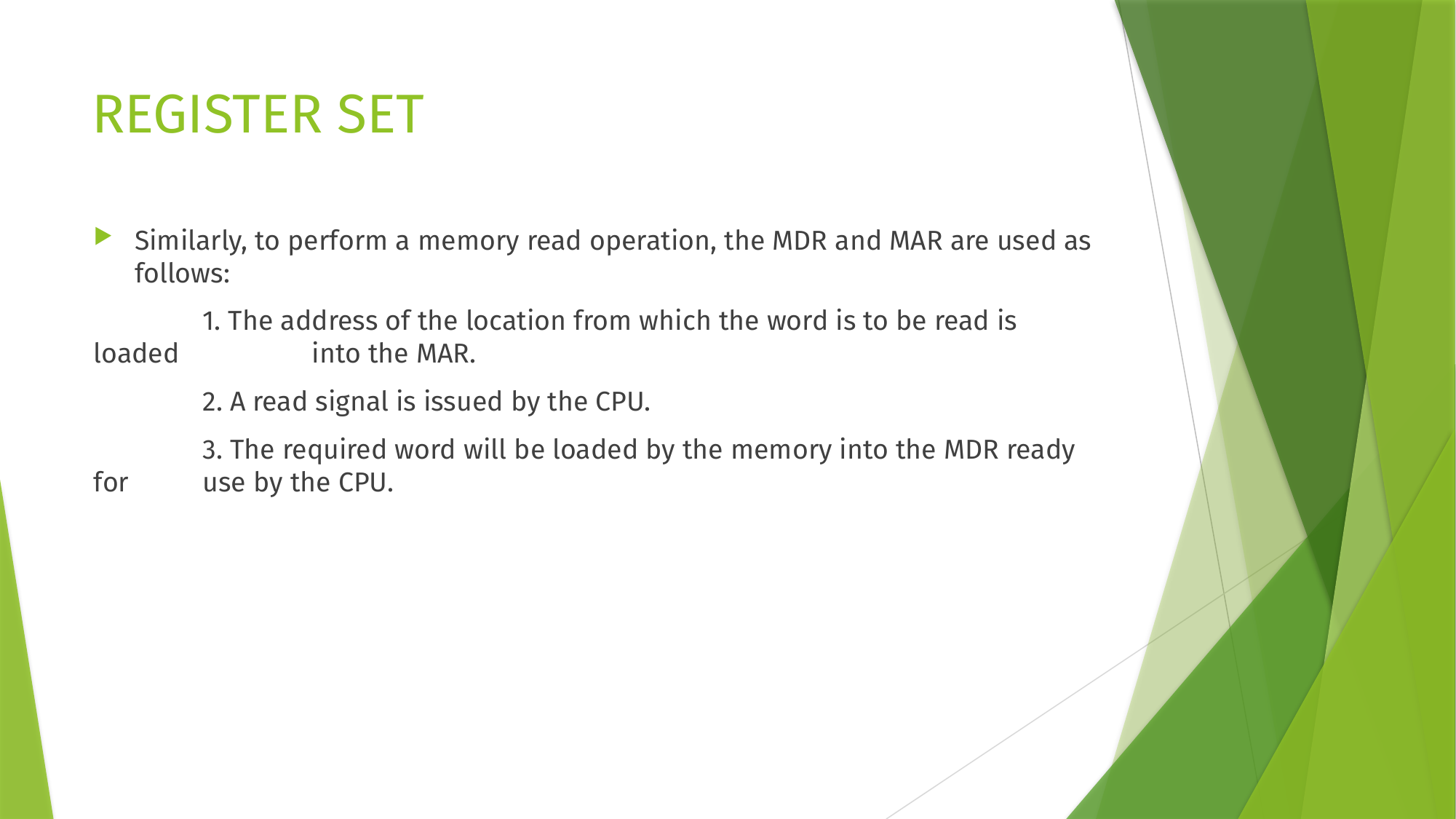

# REGISTER SET
Similarly, to perform a memory read operation, the MDR and MAR are used as follows:
	1. The address of the location from which the word is to be read is loaded    	into the MAR.
	2. A read signal is issued by the CPU.
	3. The required word will be loaded by the memory into the MDR ready for 	use by the CPU.